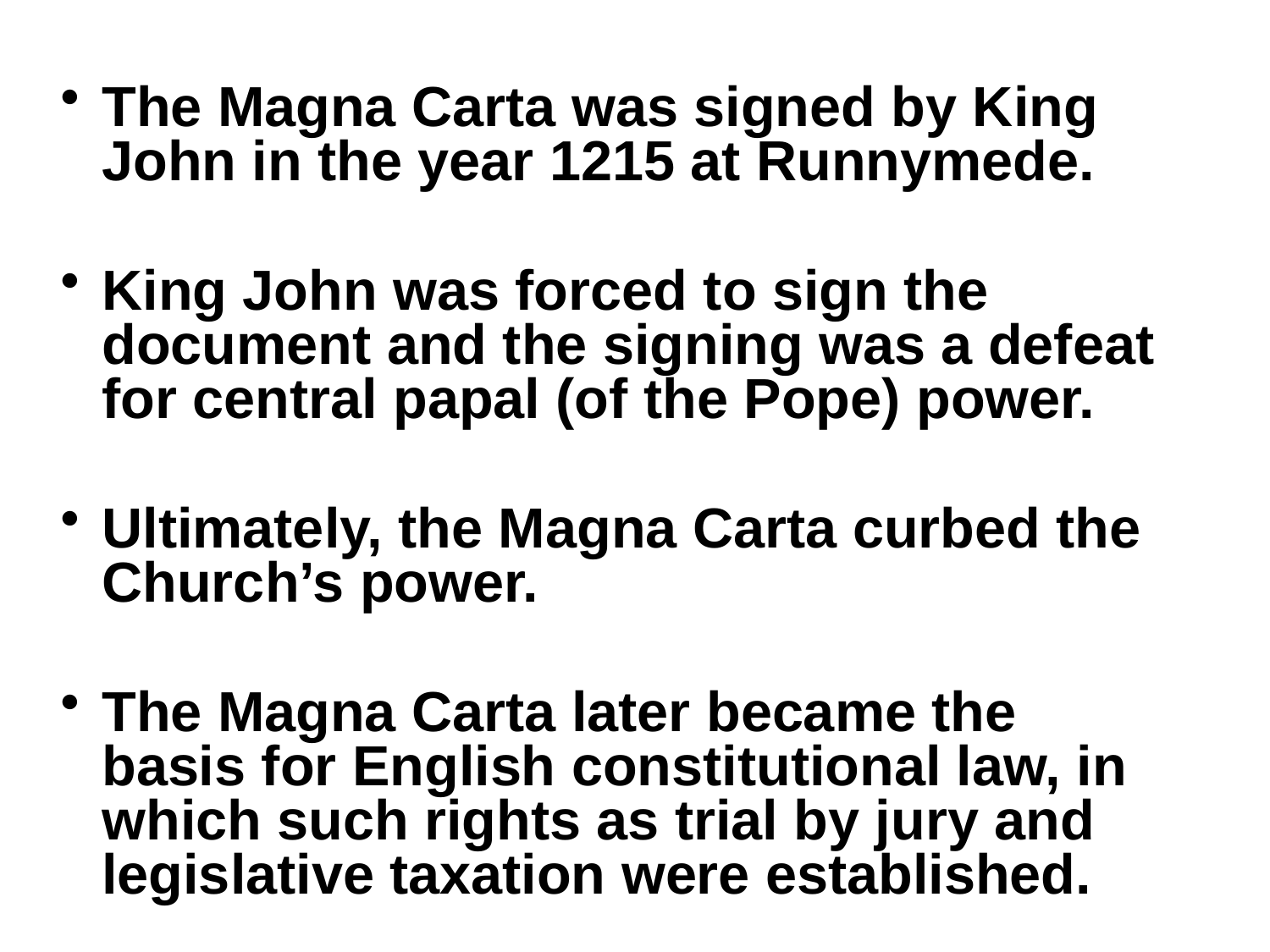

The Magna Carta was signed by King John in the year 1215 at Runnymede.

King John was forced to sign the document and the signing was a defeat for central papal (of the Pope) power.

Ultimately, the Magna Carta curbed the Church’s power.

The Magna Carta later became the basis for English constitutional law, in which such rights as trial by jury and legislative taxation were established.